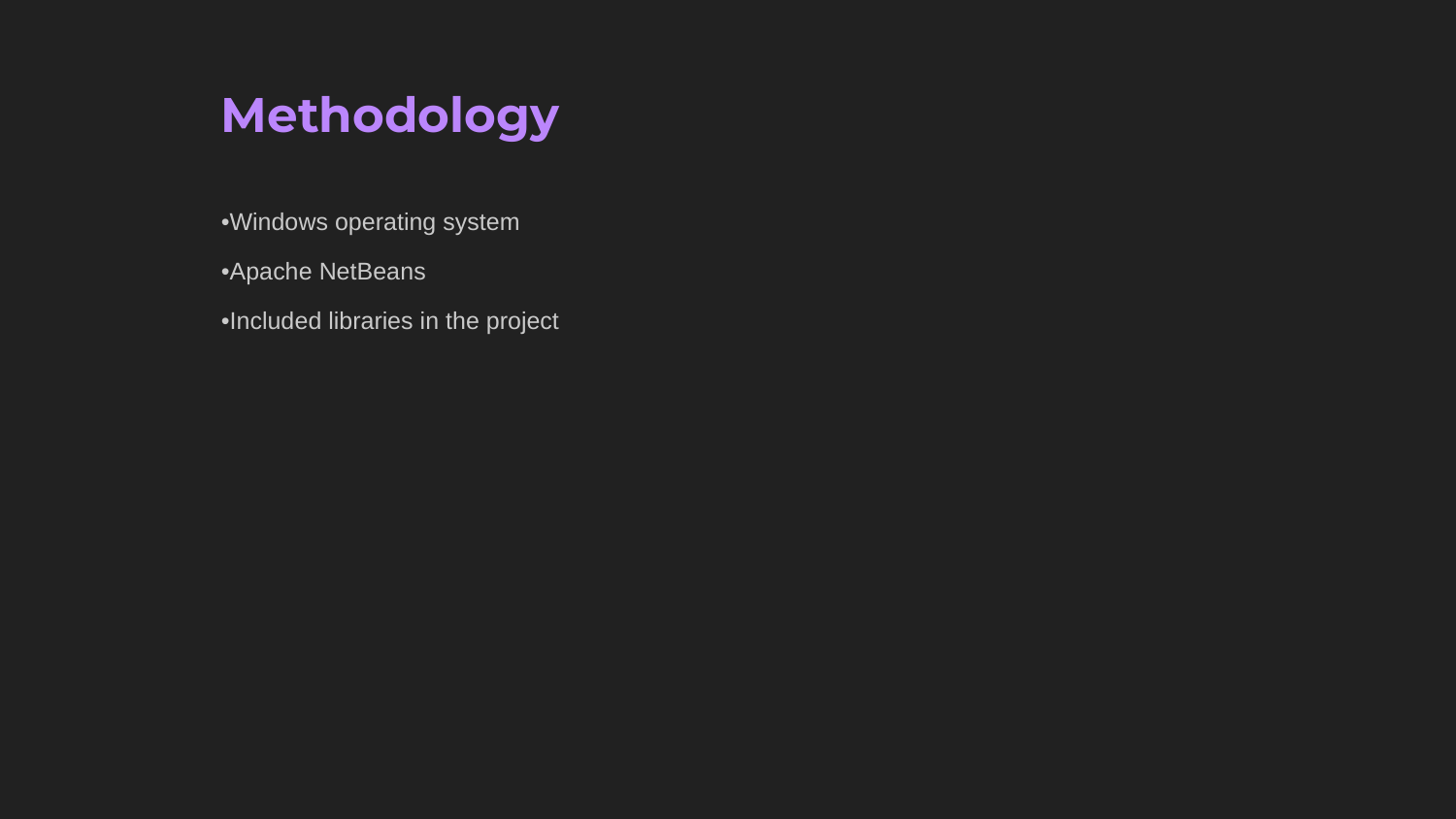

# Methodology
•Windows operating system
•Apache NetBeans
•Included libraries in the project